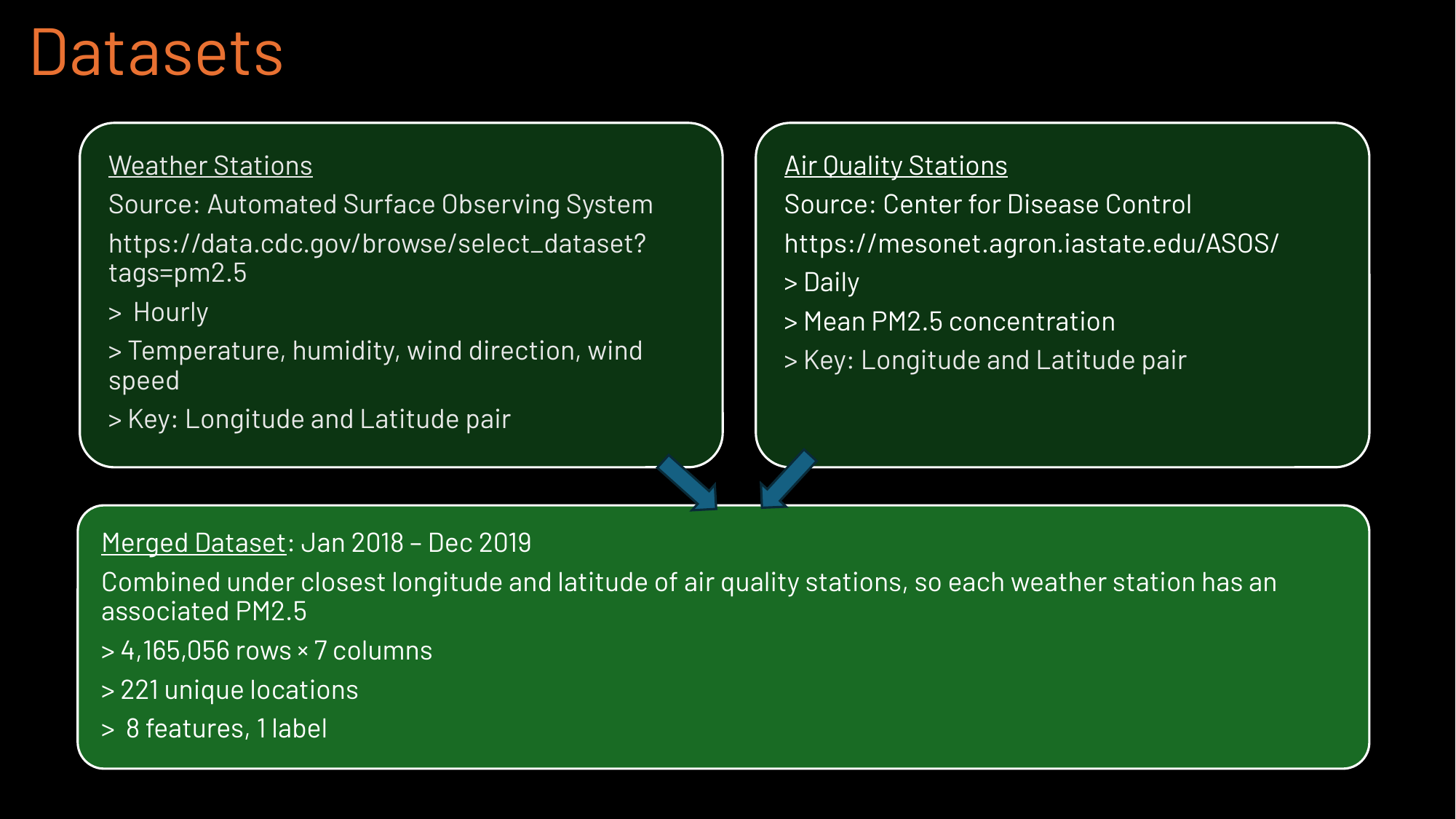

# Datasets
Merged Dataset: Jan 2018 – Dec 2019
Combined under closest longitude and latitude of air quality stations, so each weather station has an associated PM2.5
> 4,165,056 rows × 7 columns
> 221 unique locations
>  8 features, 1 label
Weather Stations
Source: Automated Surface Observing System
https://data.cdc.gov/browse/select_dataset?tags=pm2.5
>  Hourly
> Temperature, humidity, wind direction, wind speed
> Key: Longitude and Latitude pair

Air Quality Stations
Source: Center for Disease Control
https://mesonet.agron.iastate.edu/ASOS/
> Daily
> Mean PM2.5 concentration
> Key: Longitude and Latitude pair